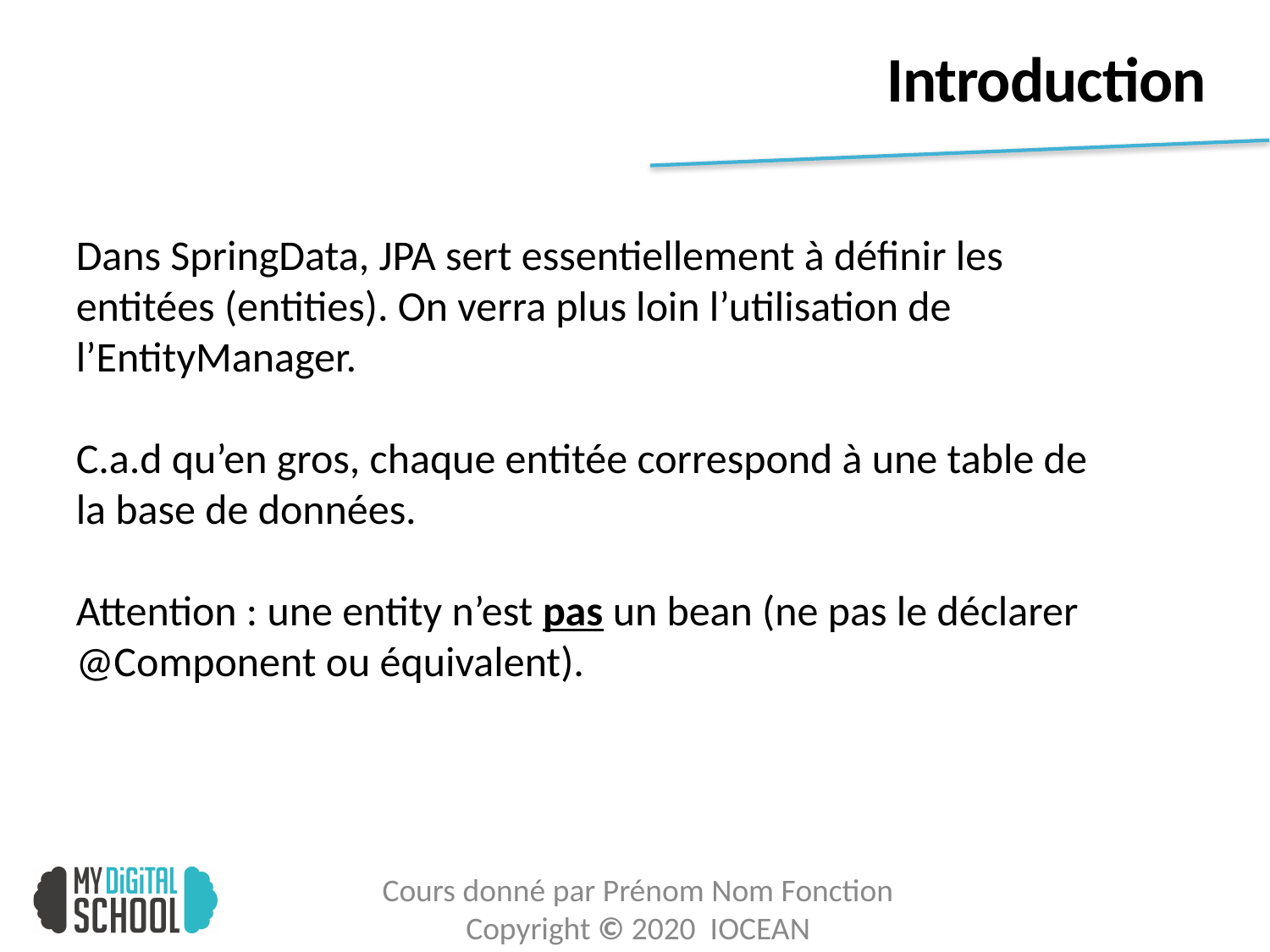

# Introduction
Dans SpringData, JPA sert essentiellement à définir les entitées (entities). On verra plus loin l’utilisation de l’EntityManager.

C.a.d qu’en gros, chaque entitée correspond à une table de la base de données.

Attention : une entity n’est pas un bean (ne pas le déclarer @Component ou équivalent).